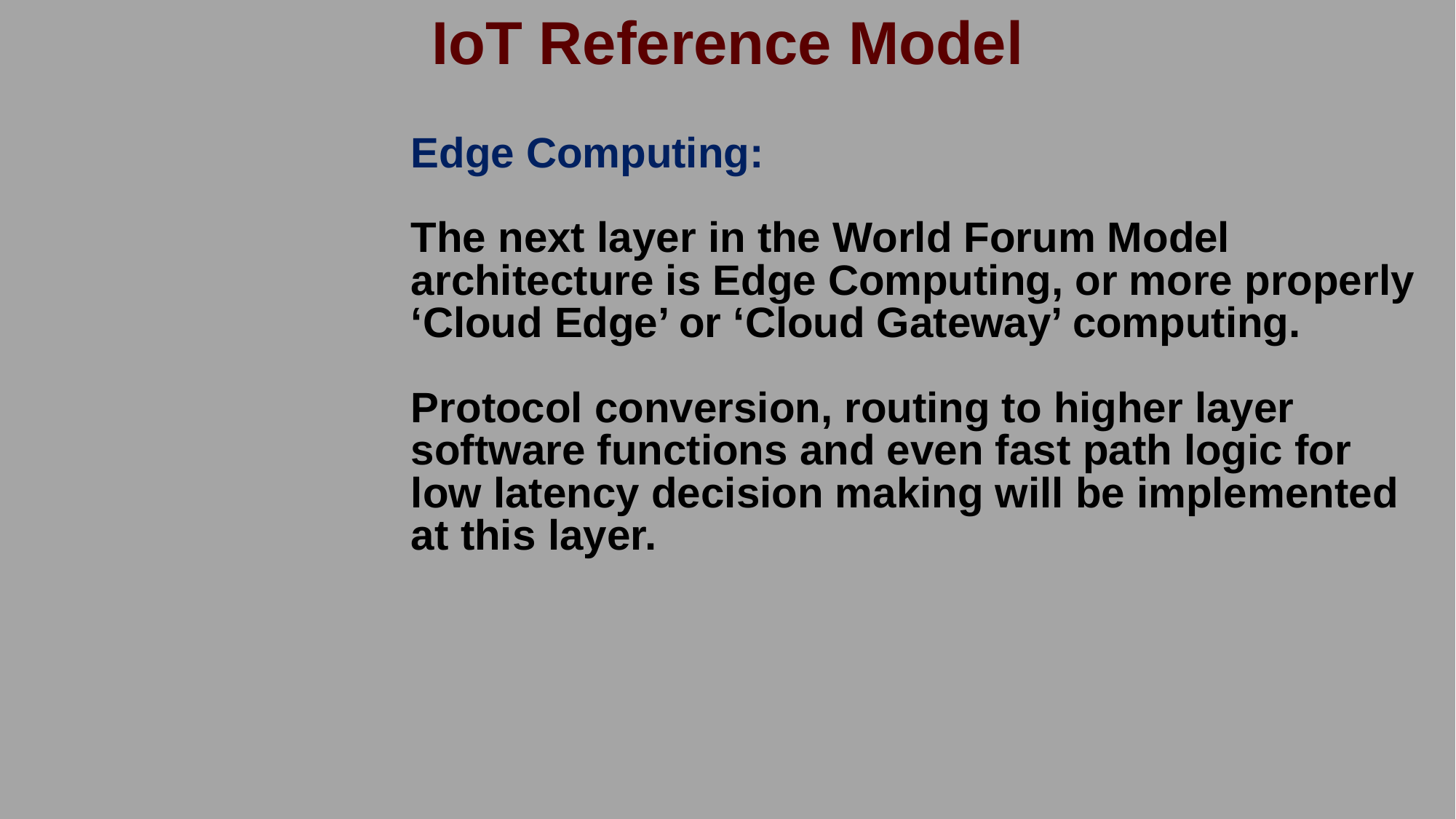

# IoT Reference Model
Edge Computing:

The next layer in the World Forum Model architecture is Edge Computing, or more properly ‘Cloud Edge’ or ‘Cloud Gateway’ computing.

Protocol conversion, routing to higher layer software functions and even fast path logic for low latency decision making will be implemented at this layer.